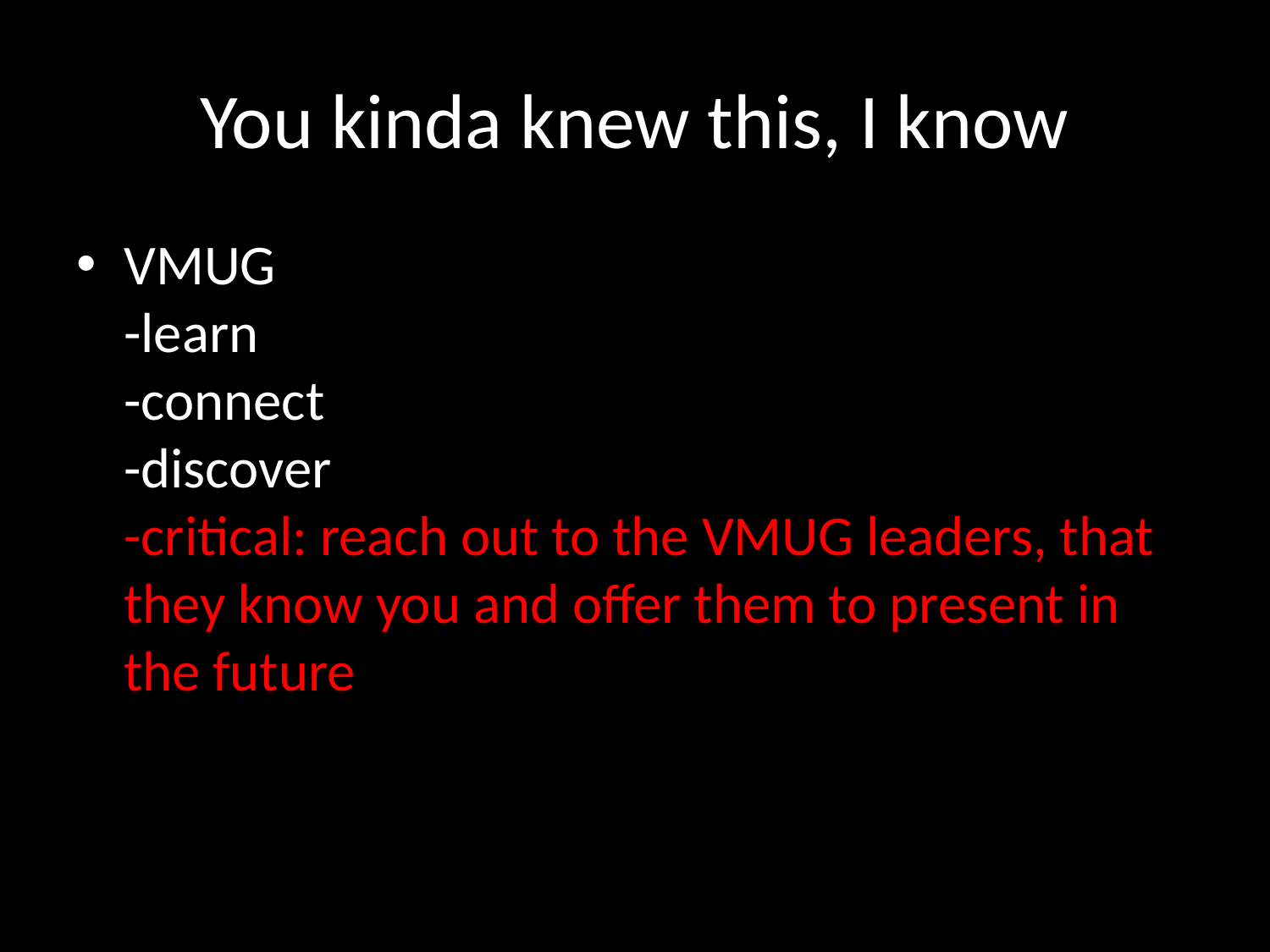

# You kinda knew this, I know
VMUG
-learn
-‎connect
-‎discover
-‎critical: reach out to the VMUG leaders, that they know you and offer them to present in the future